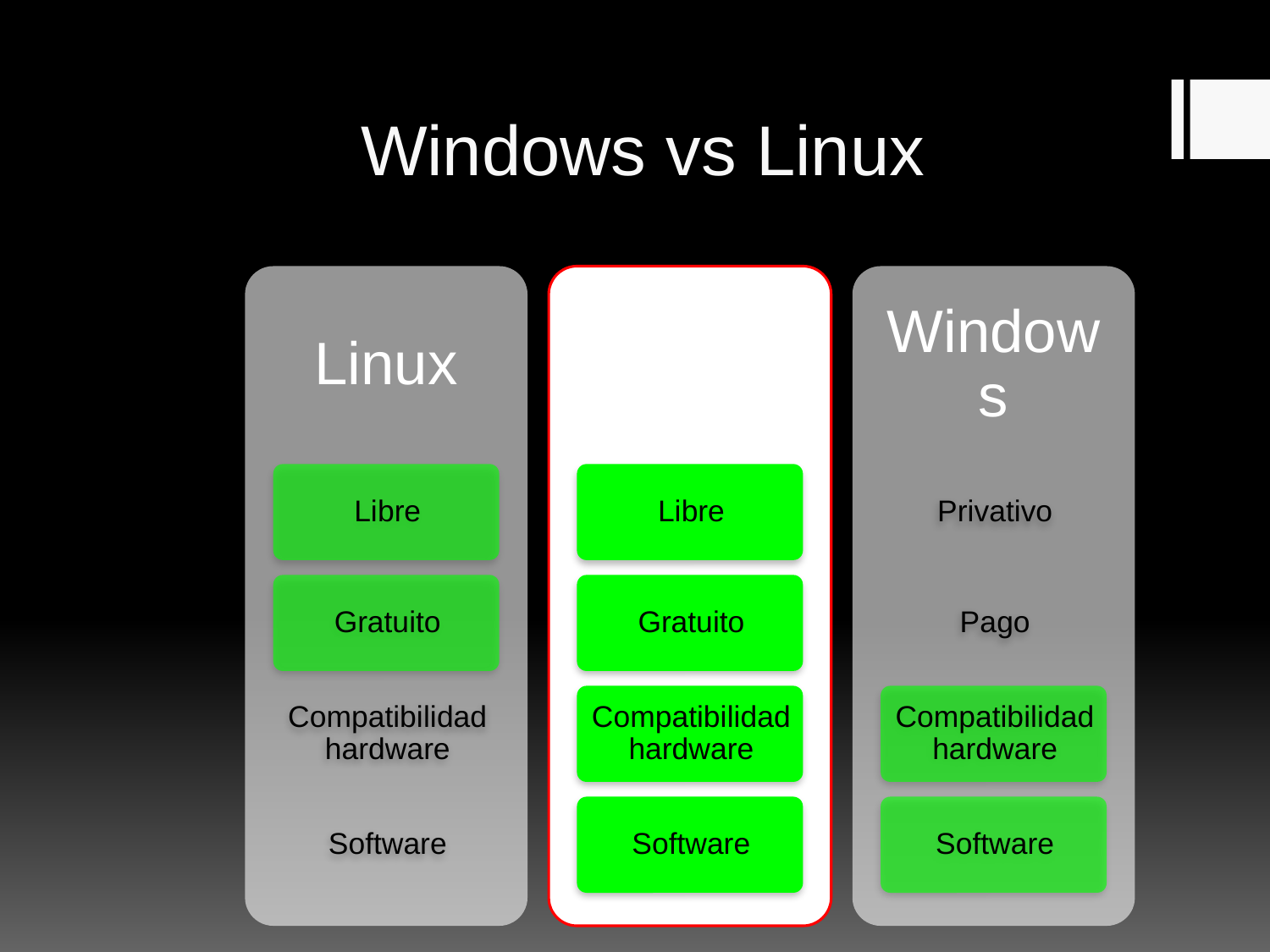

# Windows vs Linux
Linux
Libre
Gratuito
Compatibilidad hardware
Software
ReactOS
Libre
Gratuito
Compatibilidad hardware
Software
Windows
Privativo
Pago
Compatibilidad hardware
Software